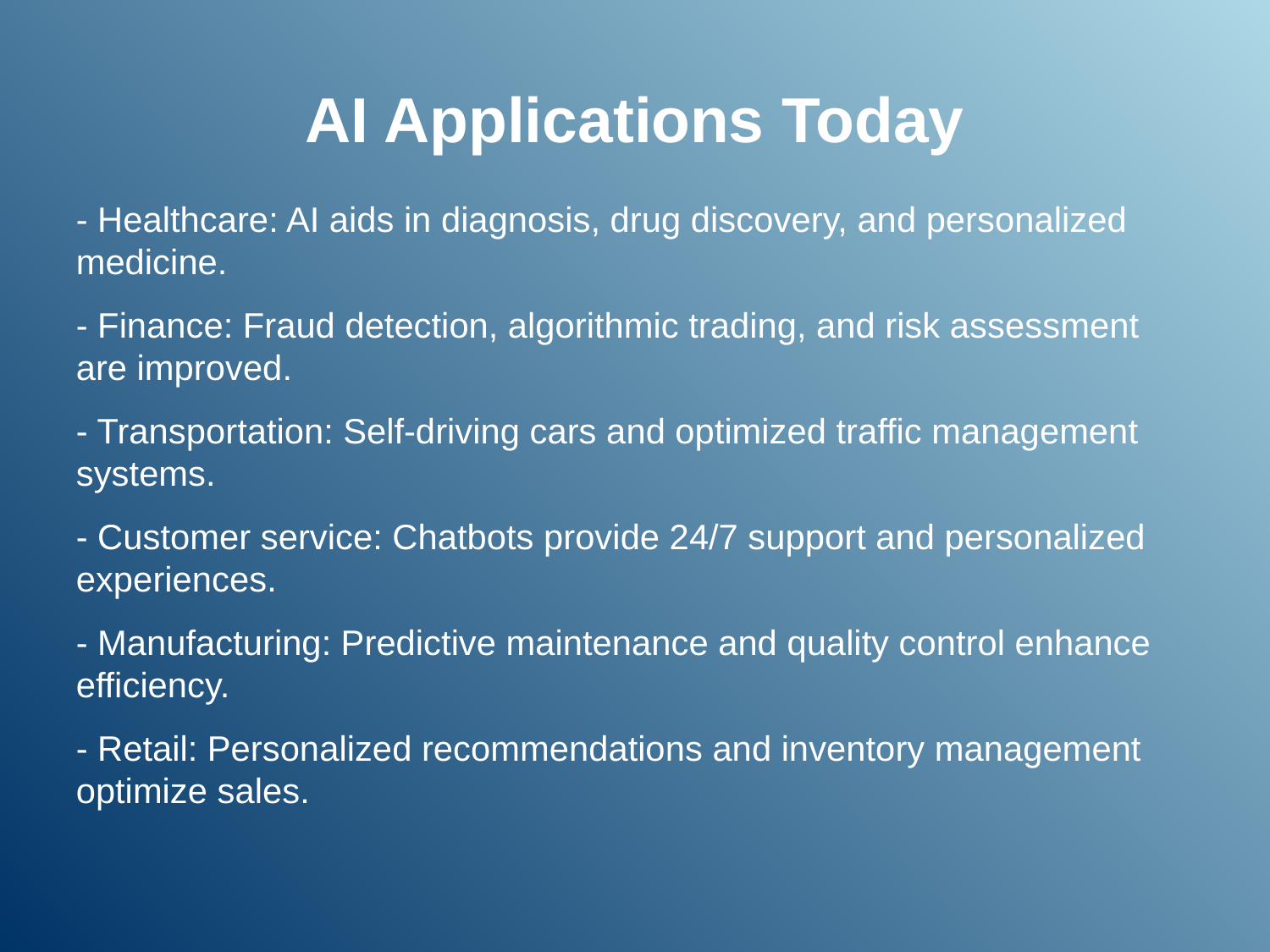

# AI Applications Today
- Healthcare: AI aids in diagnosis, drug discovery, and personalized medicine.
- Finance: Fraud detection, algorithmic trading, and risk assessment are improved.
- Transportation: Self-driving cars and optimized traffic management systems.
- Customer service: Chatbots provide 24/7 support and personalized experiences.
- Manufacturing: Predictive maintenance and quality control enhance efficiency.
- Retail: Personalized recommendations and inventory management optimize sales.